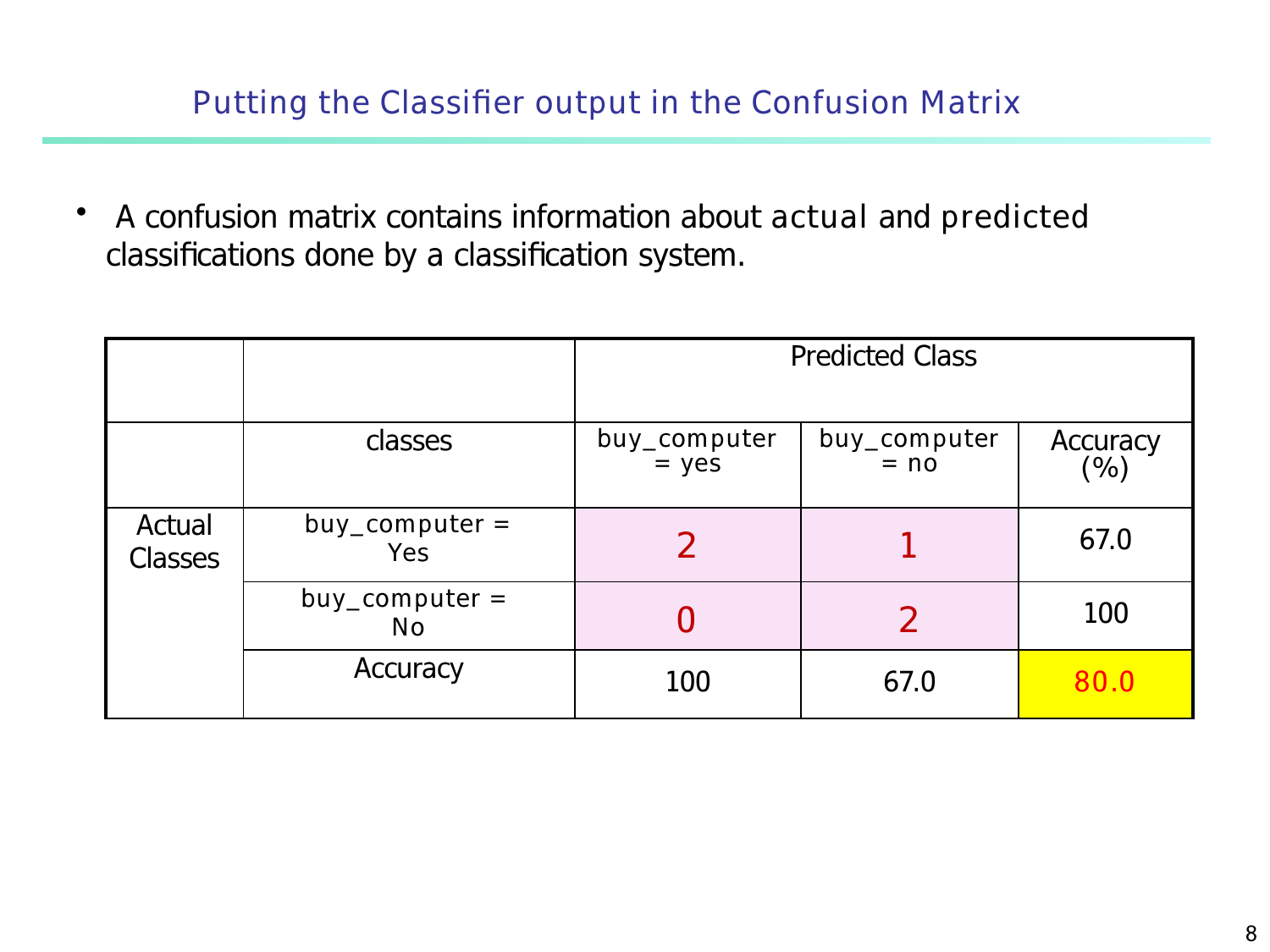

# Putting the Classifier output in the Confusion Matrix
 A confusion matrix contains information about actual and predicted
   classifications done by a classification system.
|  |  | Predicted Class |  |  |
| --- | --- | --- | --- | --- |
|  | classes | buy\_computer = yes | buy\_computer = no | Accuracy (%) |
| Actual Classes | buy\_computer = Yes | 2 | 1 | 67.0 |
|  | buy\_computer = No | 0 | 2 | 100 |
|  | Accuracy | 100 | 67.0 | 80.0 |
8